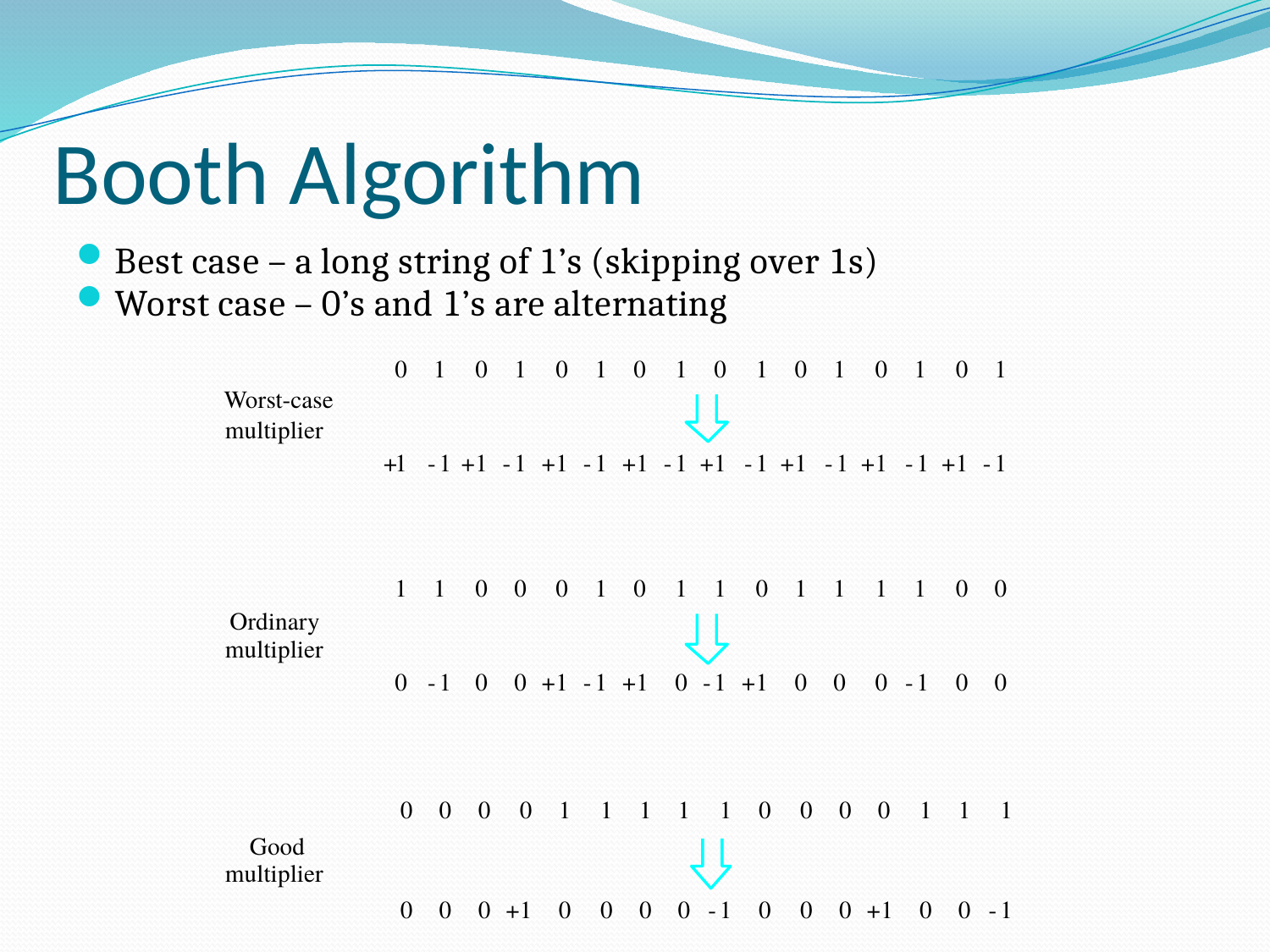

# Booth Algorithm
Best case – a long string of 1’s (skipping over 1s)
Worst case – 0’s and 1’s are alternating

0
1
0
1
0
1
0
1
0
1
0
1
0
1
0
1
Worst-case

multiplier
+
1
-
1
+
1
-
1
+
1
-
1
+
1
-
1
+
1
-
1
+
1
-
1
+
1
-
1
+
1
-
1
1
1
0
0
0
1
0
1
1
0
1
1
1
1
0
0
Ordinary

multiplier
0
-
1
0
0
+
1
-
1
+
1
0
-
1
+
1
0
0
0
-
1
0
0
0
0
0
0
1
1
1
1
1
0
0
0
0
1
1
1
Good

multiplier
0
0
0
+
1
0
0
0
0
-
1
0
0
0
+
1
0
0
-
1